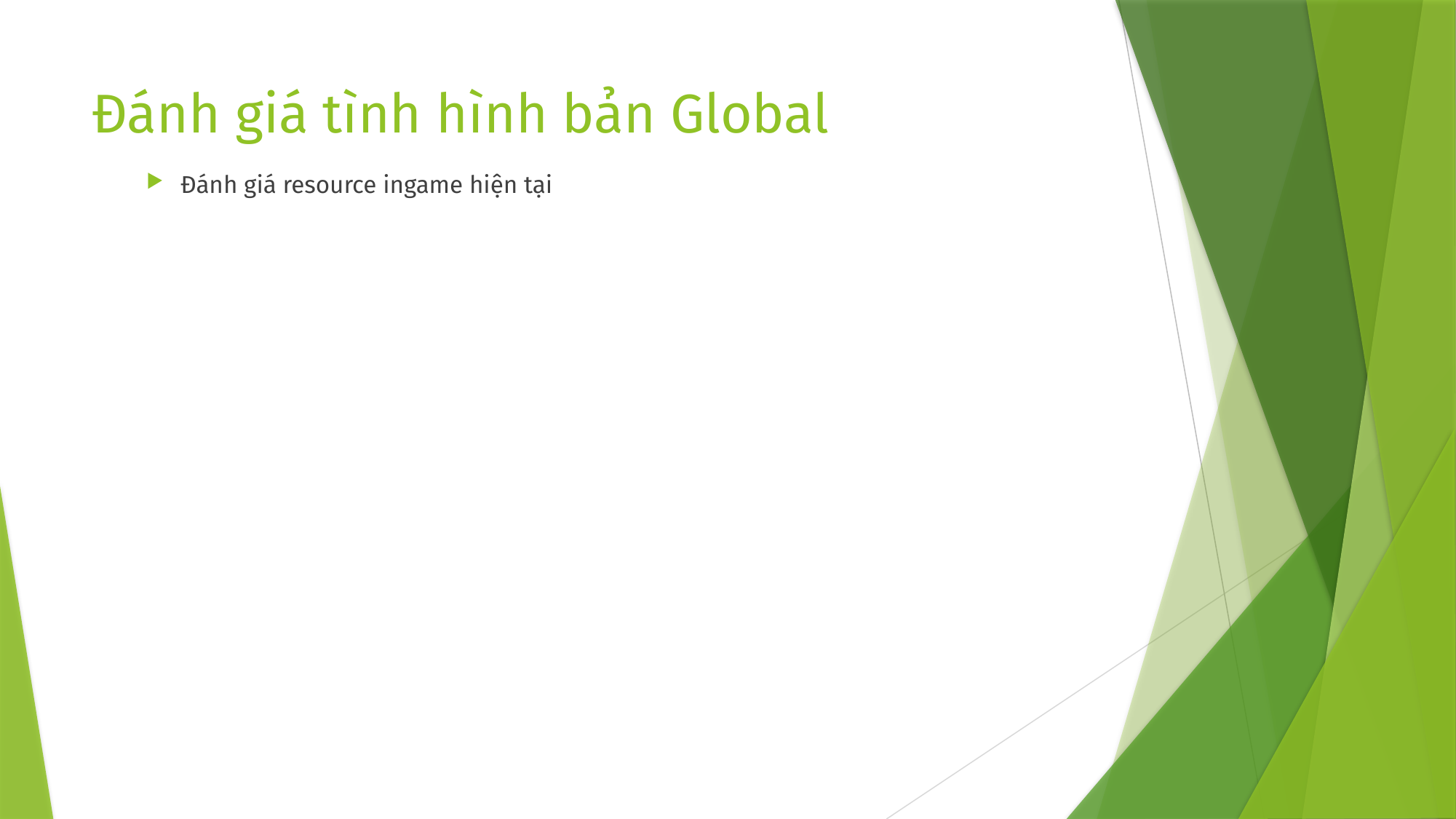

# Đánh giá tình hình bản Global
Đánh giá resource ingame hiện tại